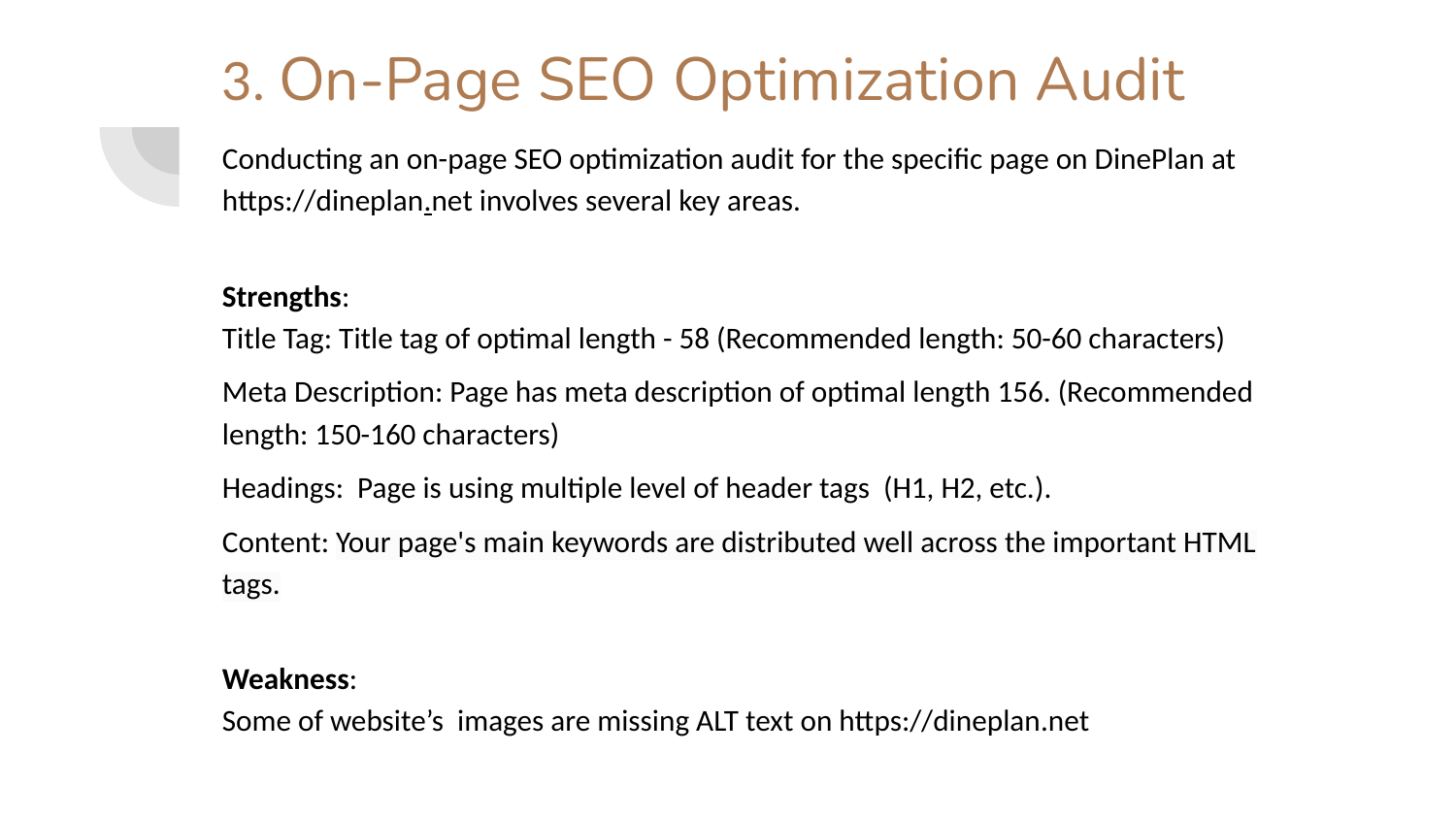

# 3. On-Page SEO Optimization Audit

Conducting an on-page SEO optimization audit for the specific page on DinePlan at https://dineplan.net involves several key areas.
Strengths:
Title Tag: Title tag of optimal length - 58 (Recommended length: 50-60 characters)
Meta Description: Page has meta description of optimal length 156. (Recommended length: 150-160 characters)
Headings:  Page is using multiple level of header tags  (H1, H2, etc.).
Content: Your page's main keywords are distributed well across the important HTML tags.
Weakness:
Some of website’s  images are missing ALT text on https://dineplan.net